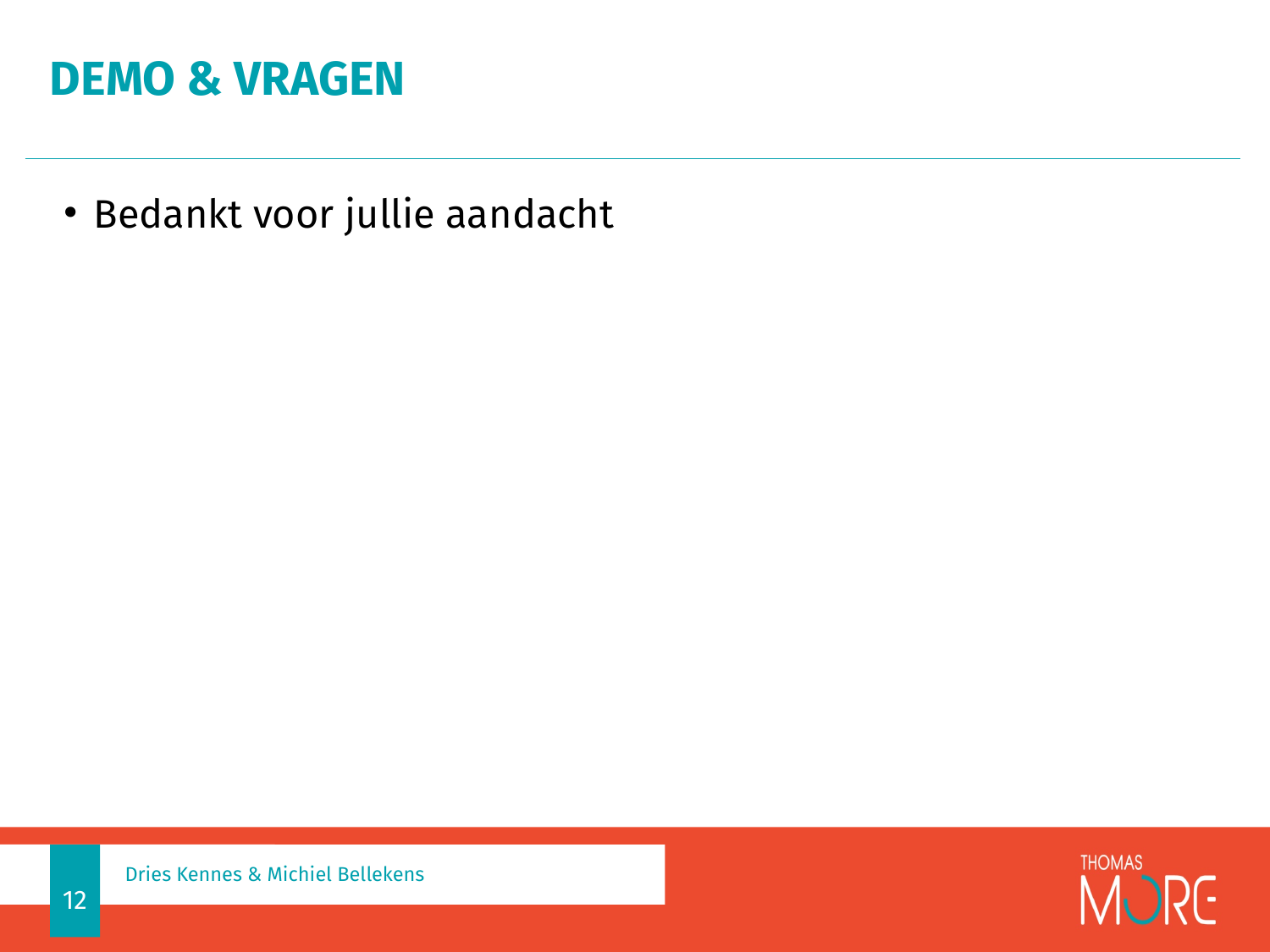

# Demo & vragen
Bedankt voor jullie aandacht

12
Dries Kennes & Michiel Bellekens